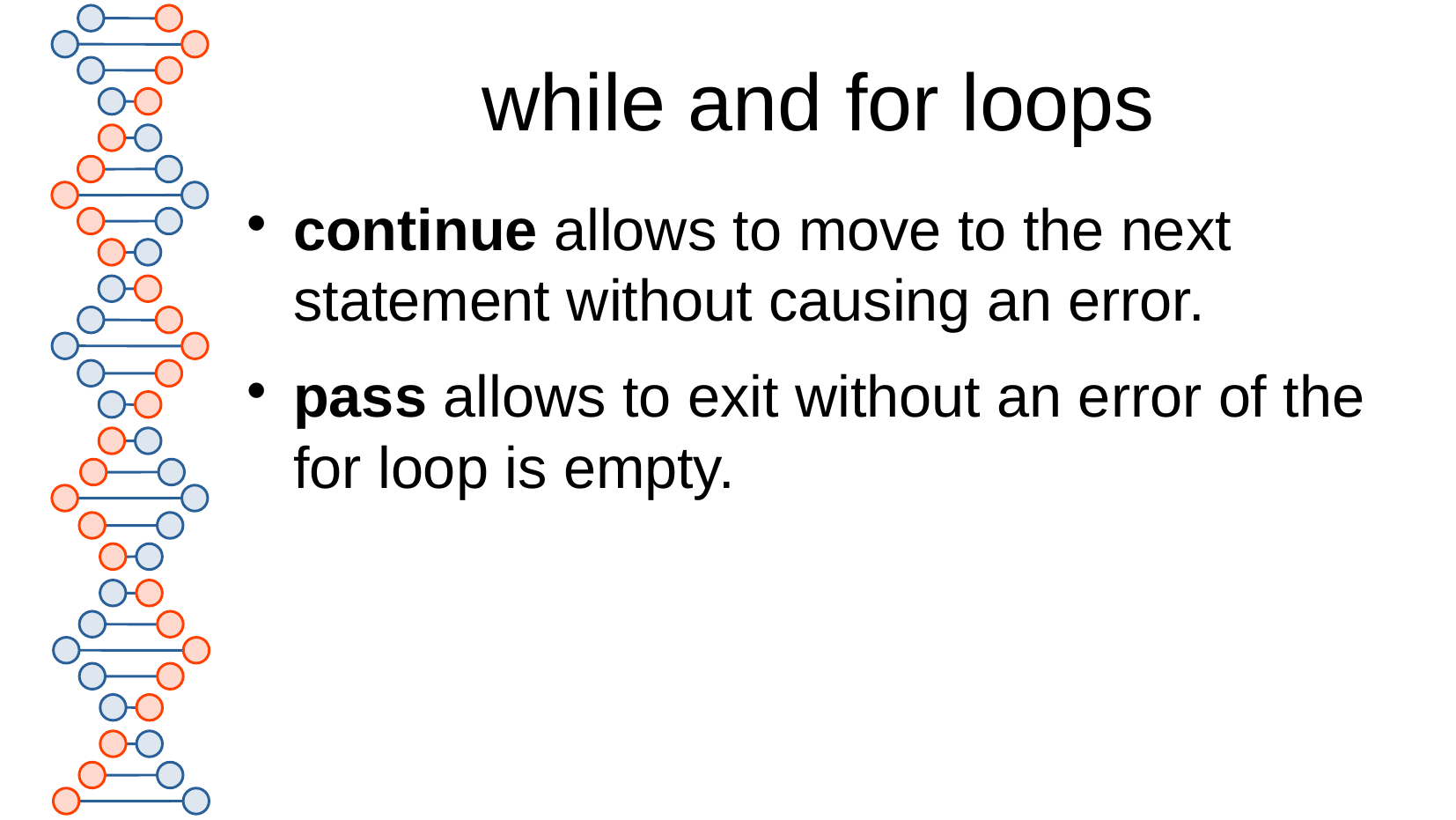

while and for loops
continue allows to move to the next statement without causing an error.
pass allows to exit without an error of the for loop is empty.